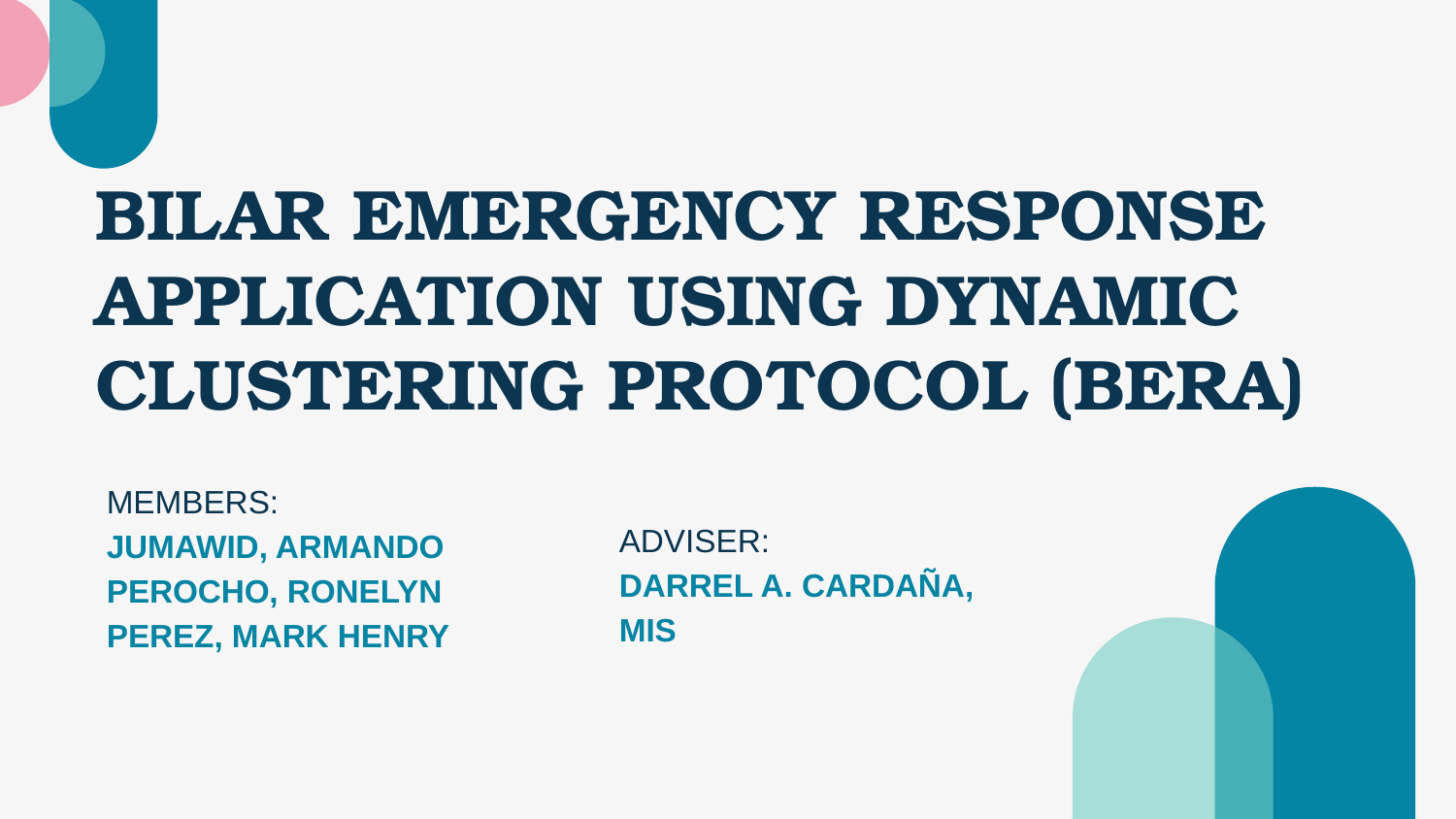

# BILAR EMERGENCY RESPONSE APPLICATION USING DYNAMIC CLUSTERING PROTOCOL (BERA)
MEMBERS:
JUMAWID, ARMANDO
PEROCHO, RONELYN
PEREZ, MARK HENRY
ADVISER:
DARREL A. CARDAÑA, MIS